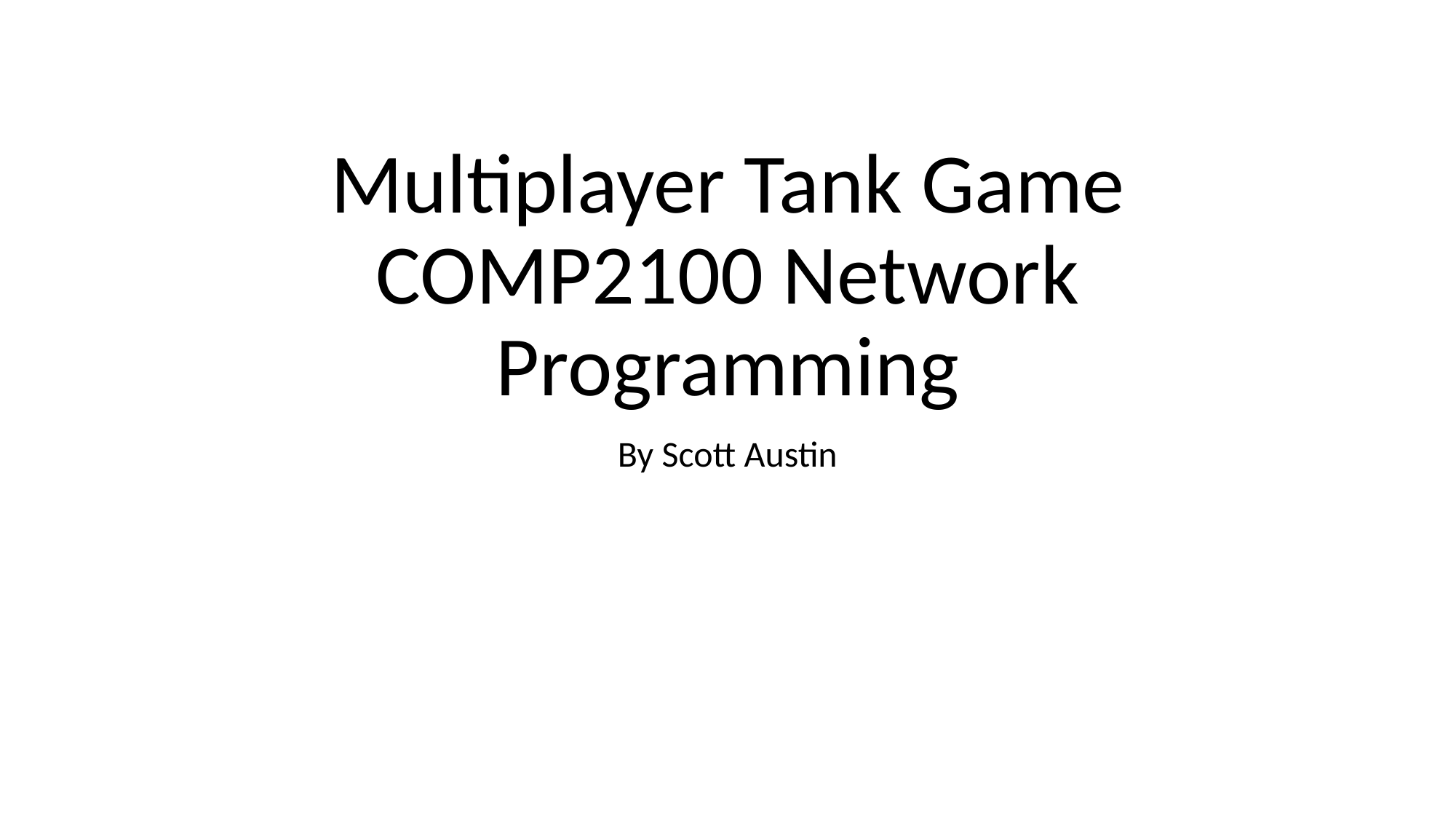

# Multiplayer Tank Game COMP2100 Network Programming
By Scott Austin